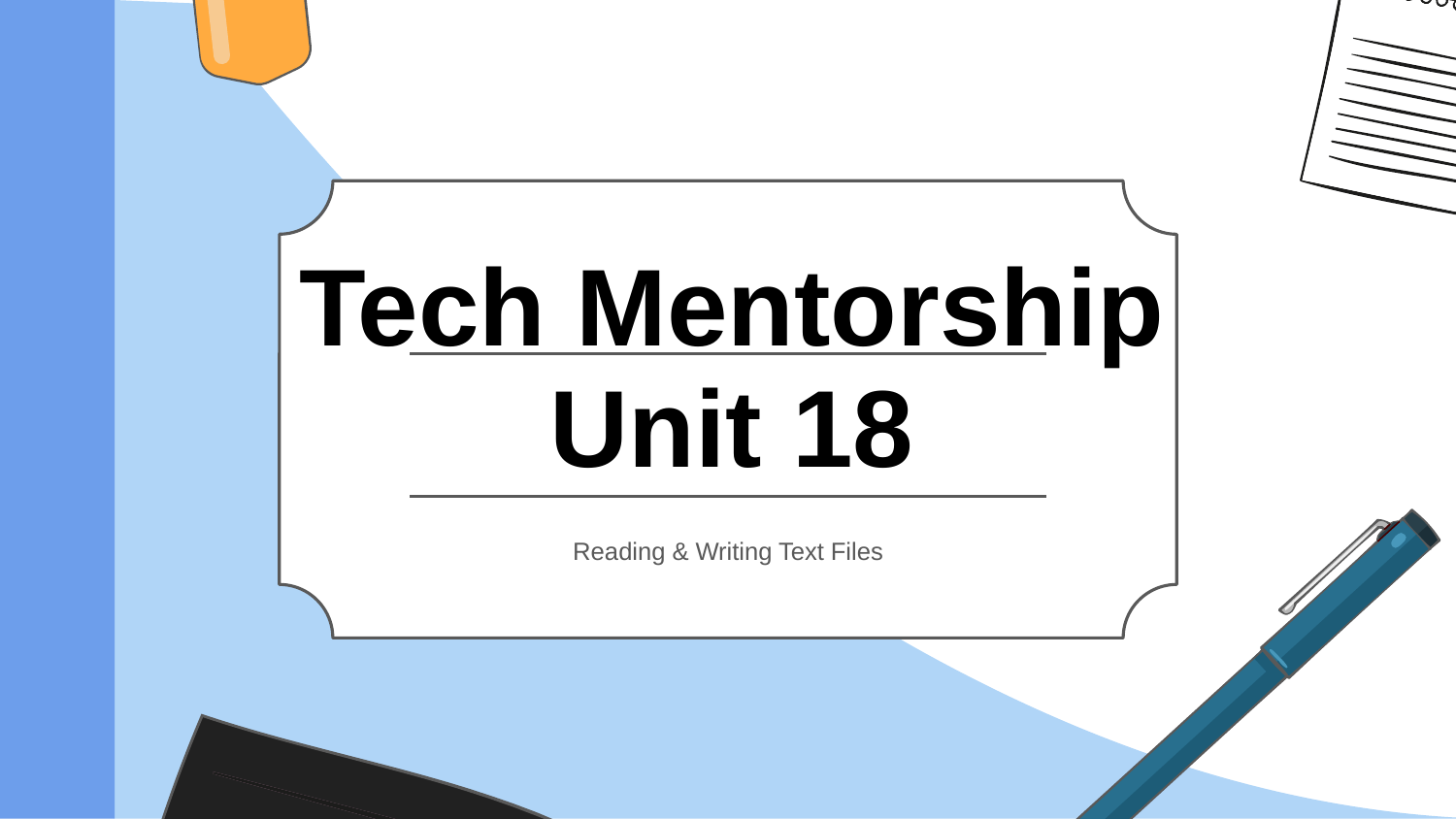

# Tech Mentorship Unit 18
Reading & Writing Text Files